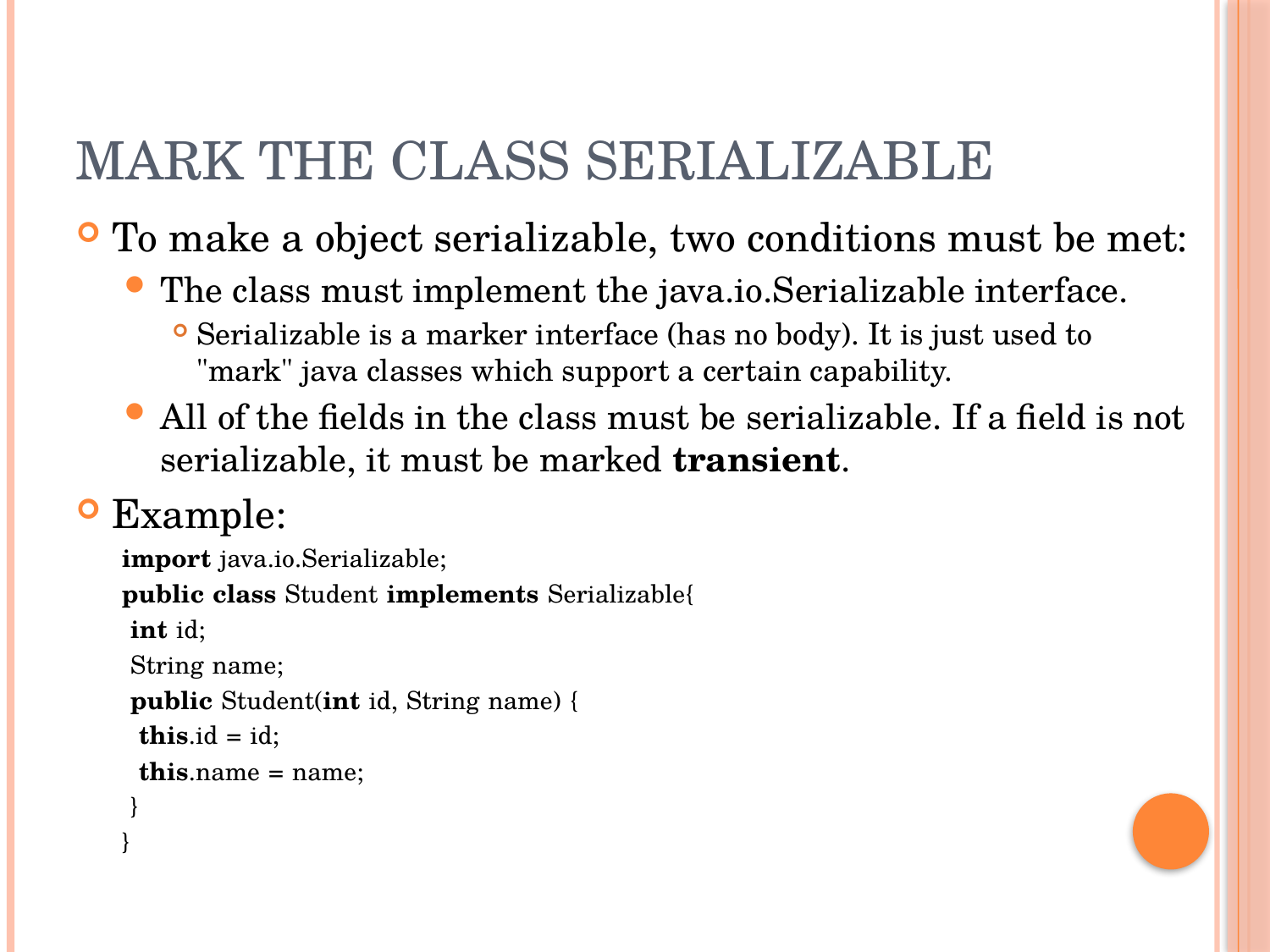

# Mark the Class Serializable
To make a object serializable, two conditions must be met:
The class must implement the java.io.Serializable interface.
Serializable is a marker interface (has no body). It is just used to "mark" java classes which support a certain capability.
All of the fields in the class must be serializable. If a field is not serializable, it must be marked transient.
Example:
import java.io.Serializable;
public class Student implements Serializable{
 int id;
 String name;
 public Student(int id, String name) {
  this.id = id;
  this.name = name;
 }
}